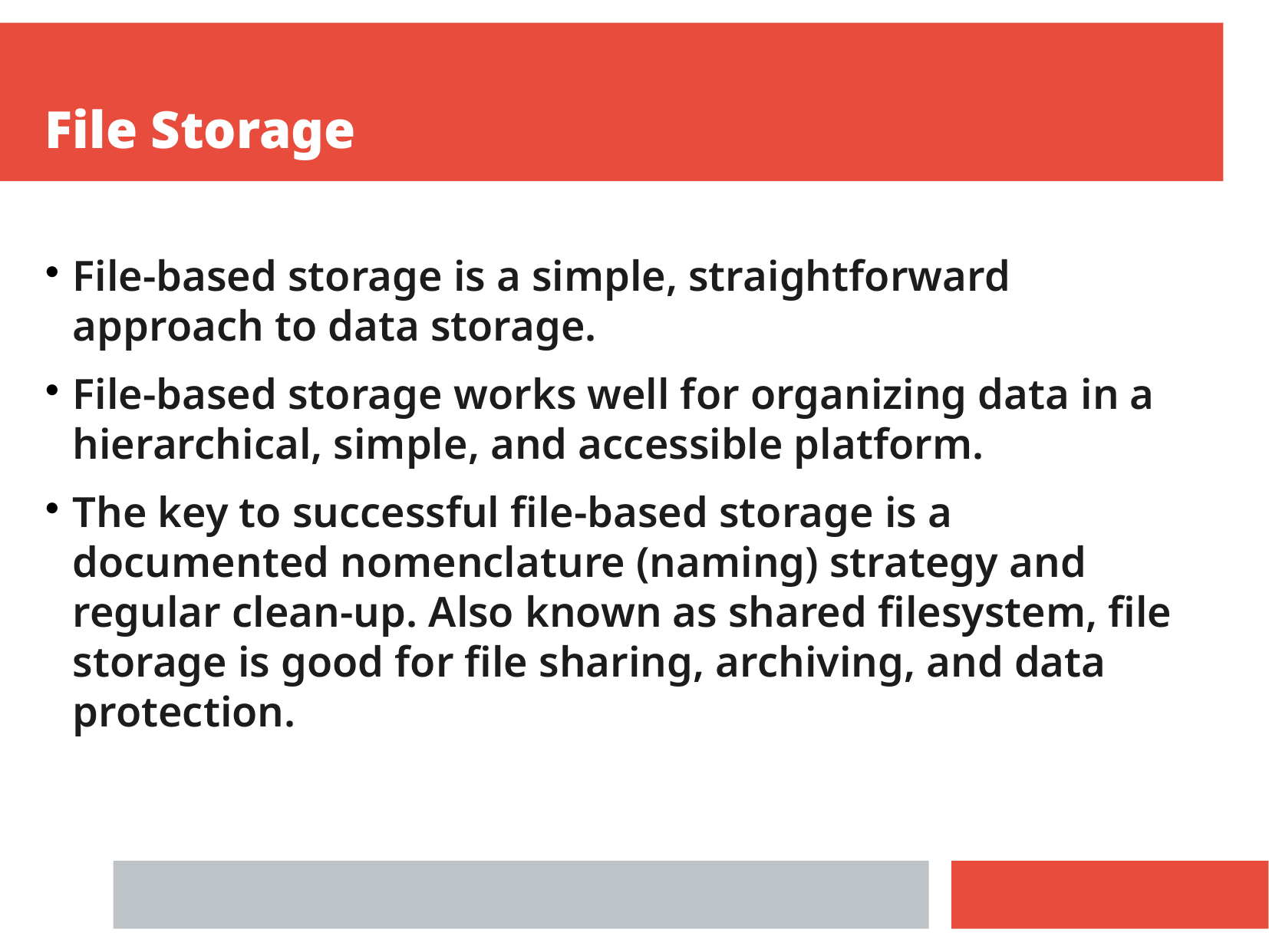

File Storage
File-based storage is a simple, straightforward approach to data storage.
File-based storage works well for organizing data in a hierarchical, simple, and accessible platform.
The key to successful file-based storage is a documented nomenclature (naming) strategy and regular clean-up. Also known as shared filesystem, file storage is good for file sharing, archiving, and data protection.